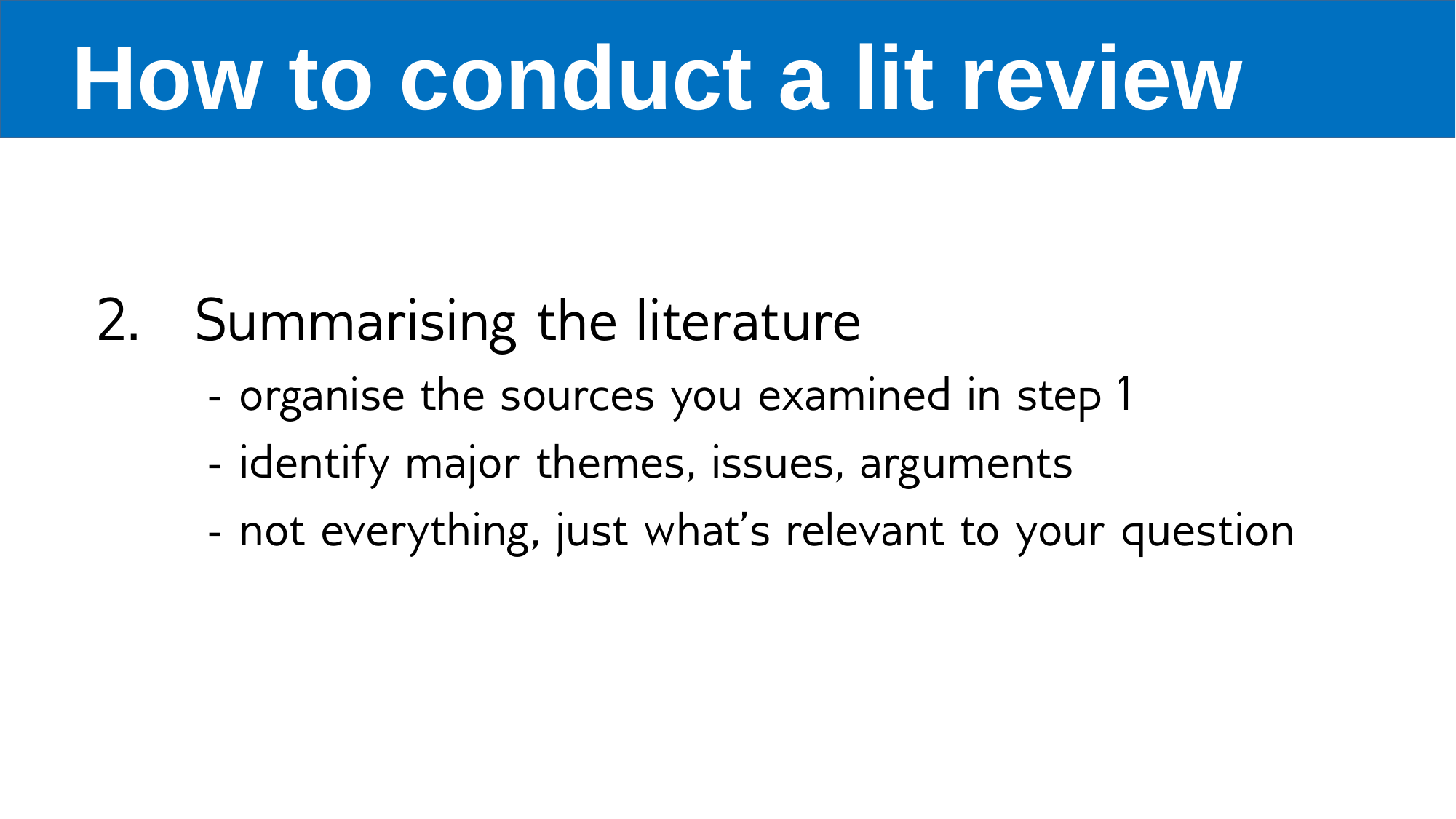

# How to conduct a lit review

2.   Summarising the literature
	- organise the sources you examined in step 1
	- identify major themes, issues, arguments
	- not everything, just what’s relevant to your question